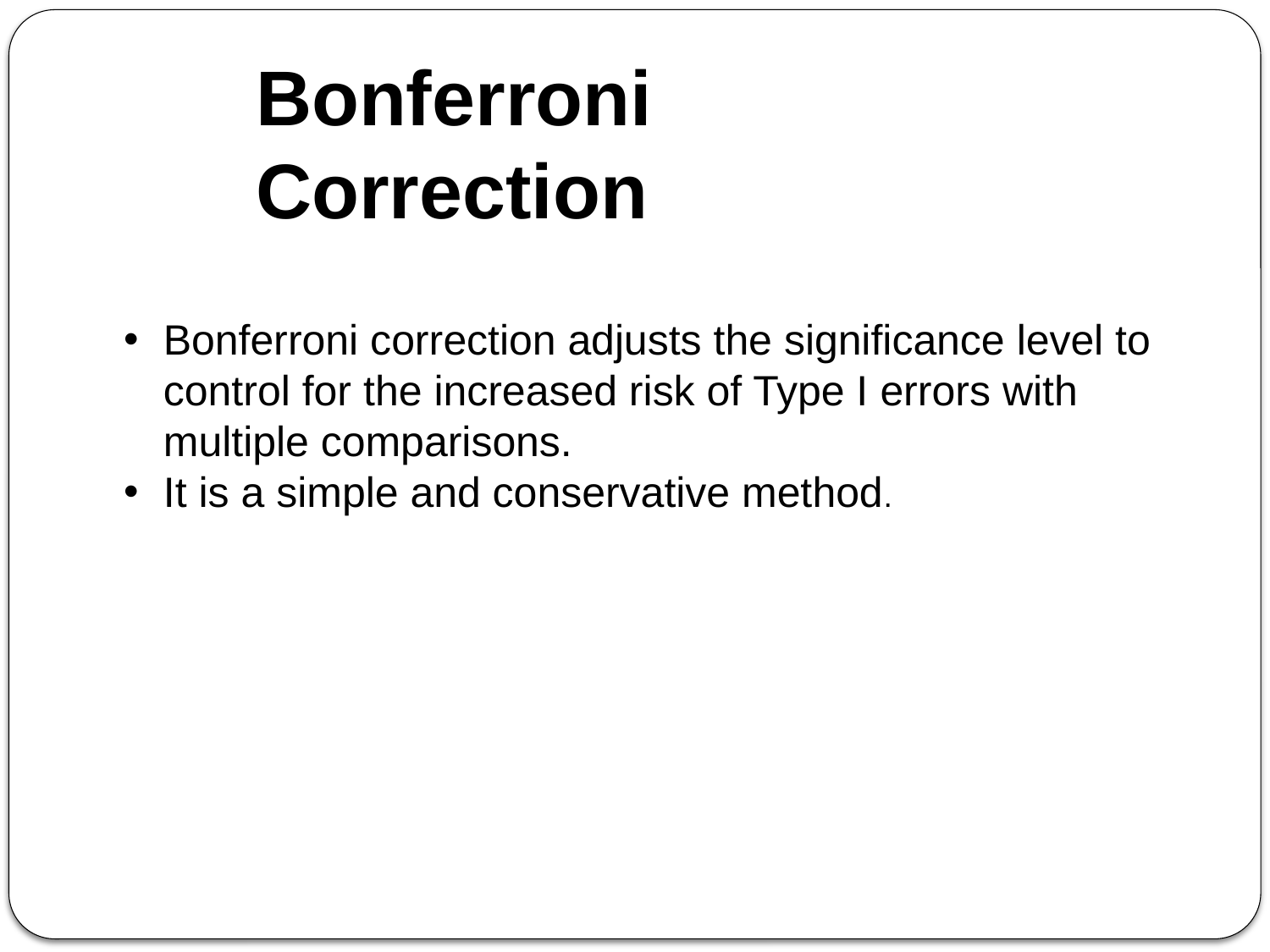

Bonferroni Correction
Bonferroni correction adjusts the significance level to control for the increased risk of Type I errors with multiple comparisons.
It is a simple and conservative method.